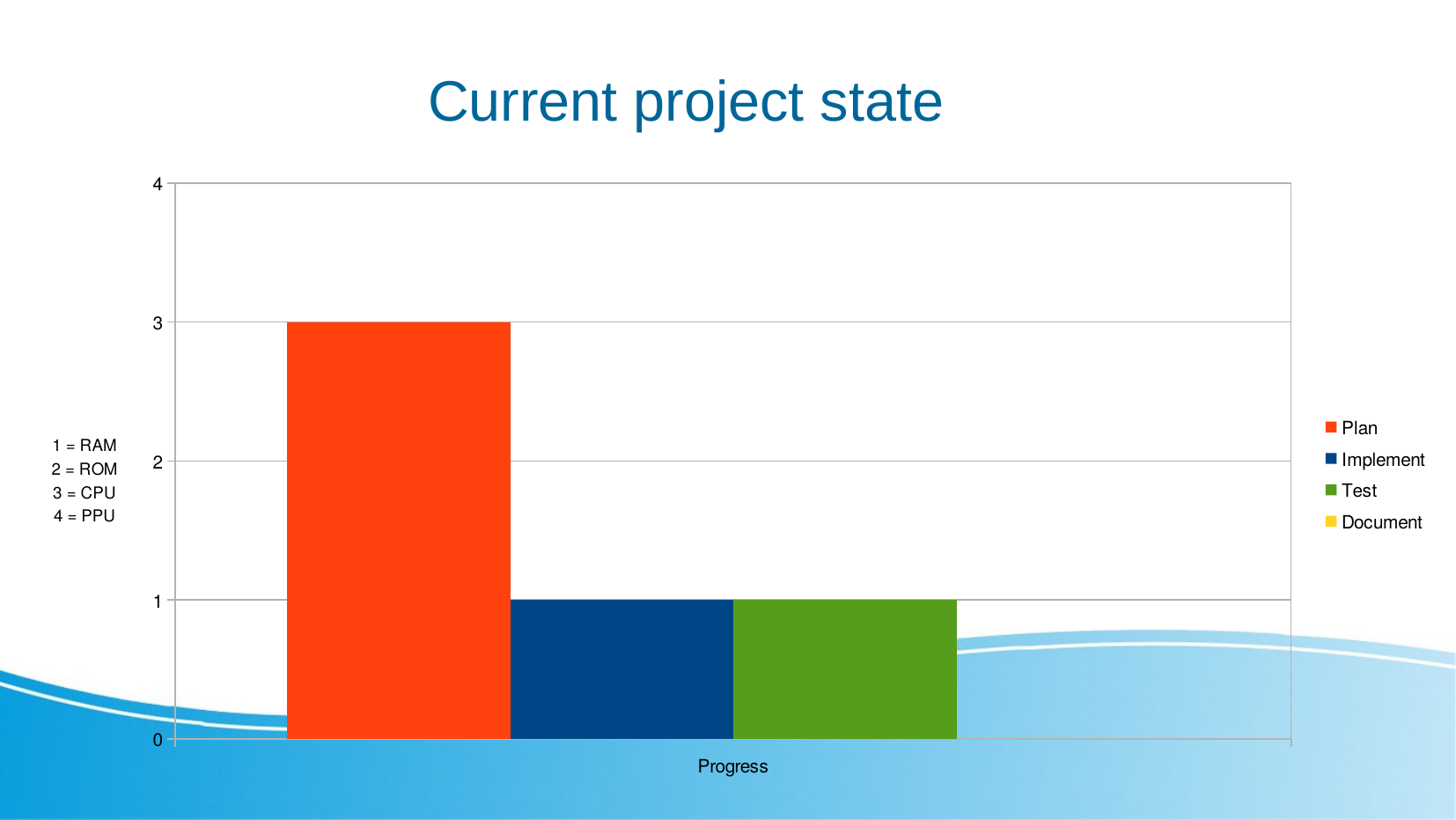

Current project state

### Chart

| Category | Plan | Implement | Test | Document |
|---|---|---|---|---|
| Progress | 3.0 | 1.0 | 1.0 | 0.0 |